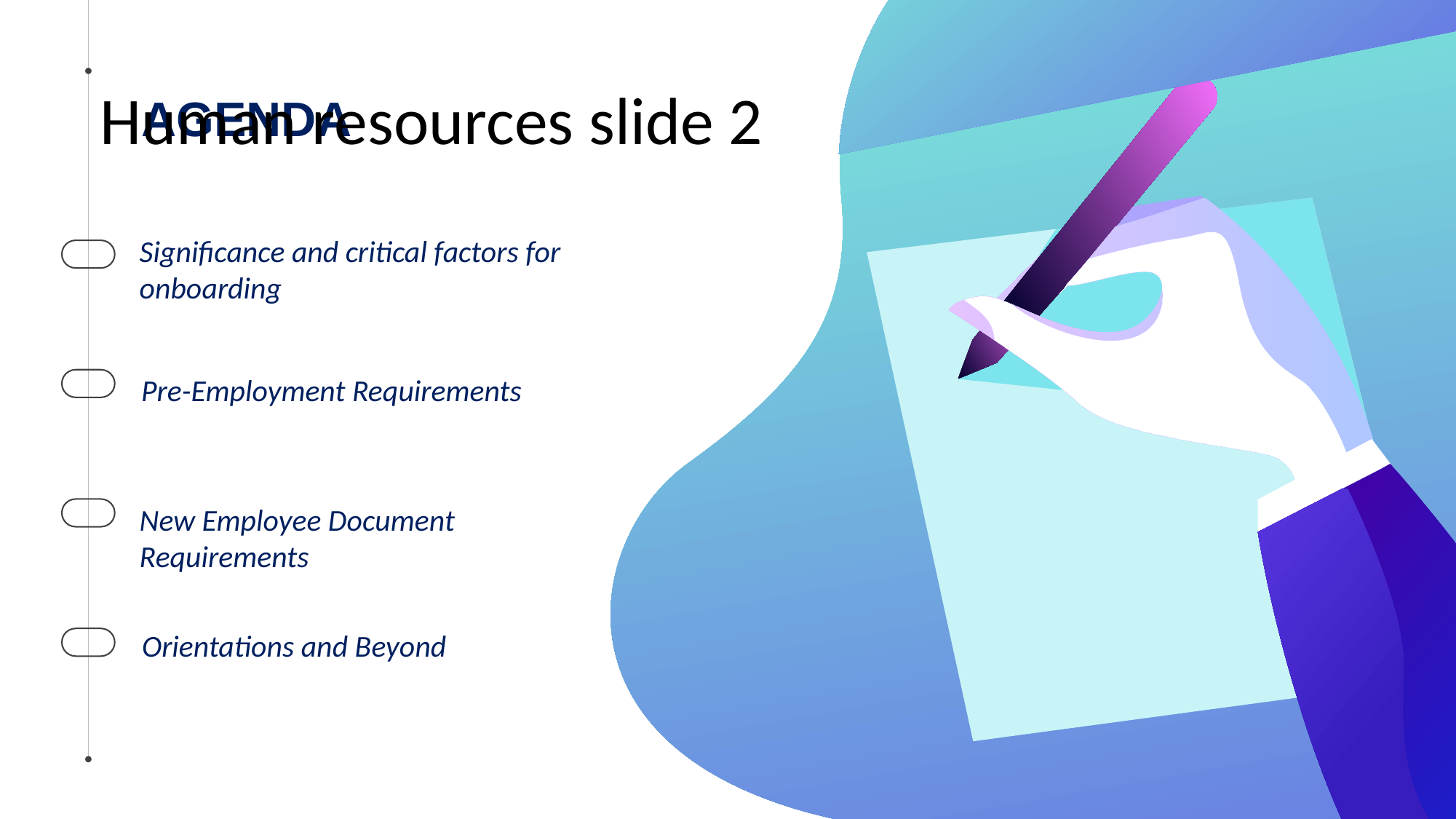

# Human resources slide 2

AGENDA
Significance and critical factors for onboarding

Pre-Employment Requirements

New Employee Document Requirements
Orientations and Beyond